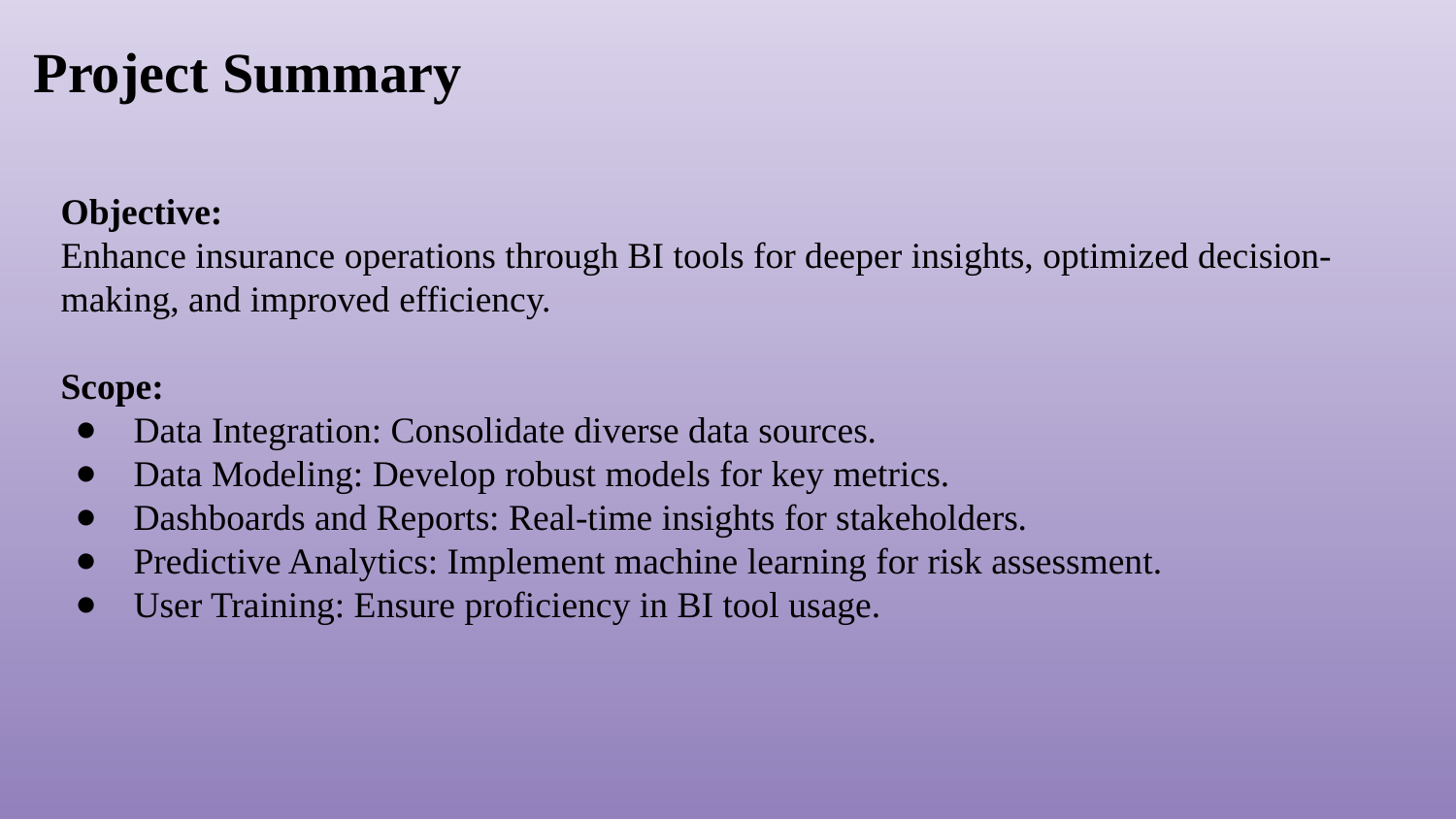

# Project Summary
Objective:
Enhance insurance operations through BI tools for deeper insights, optimized decision-making, and improved efficiency.

Scope:
Data Integration: Consolidate diverse data sources.
Data Modeling: Develop robust models for key metrics.
Dashboards and Reports: Real-time insights for stakeholders.
Predictive Analytics: Implement machine learning for risk assessment.
User Training: Ensure proficiency in BI tool usage.